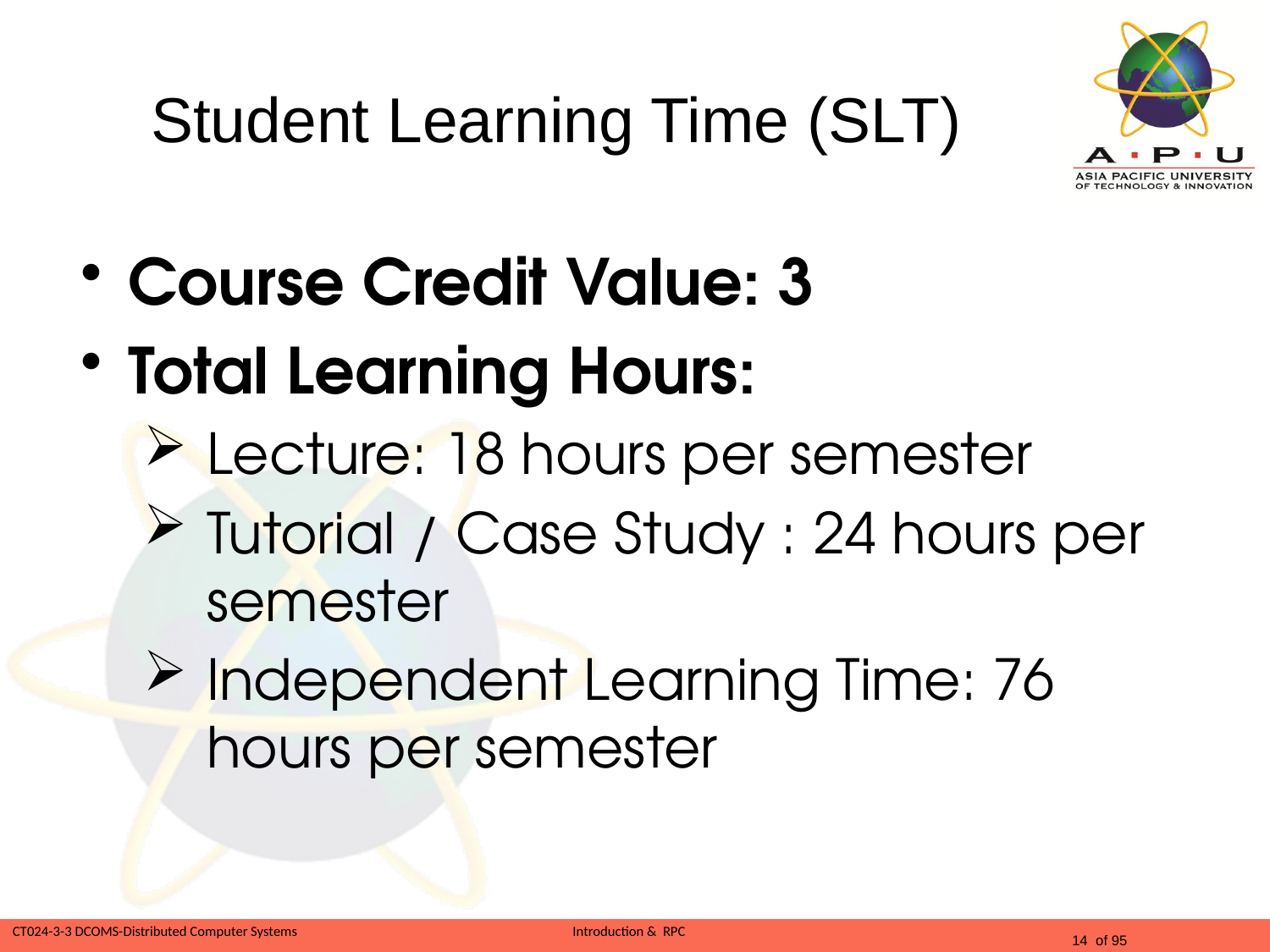

# Student Learning Time (SLT)
Course Credit Value: 3
Total Learning Hours:
Lecture: 18 hours per semester
Tutorial / Case Study : 24 hours per semester
Independent Learning Time: 76 hours per semester